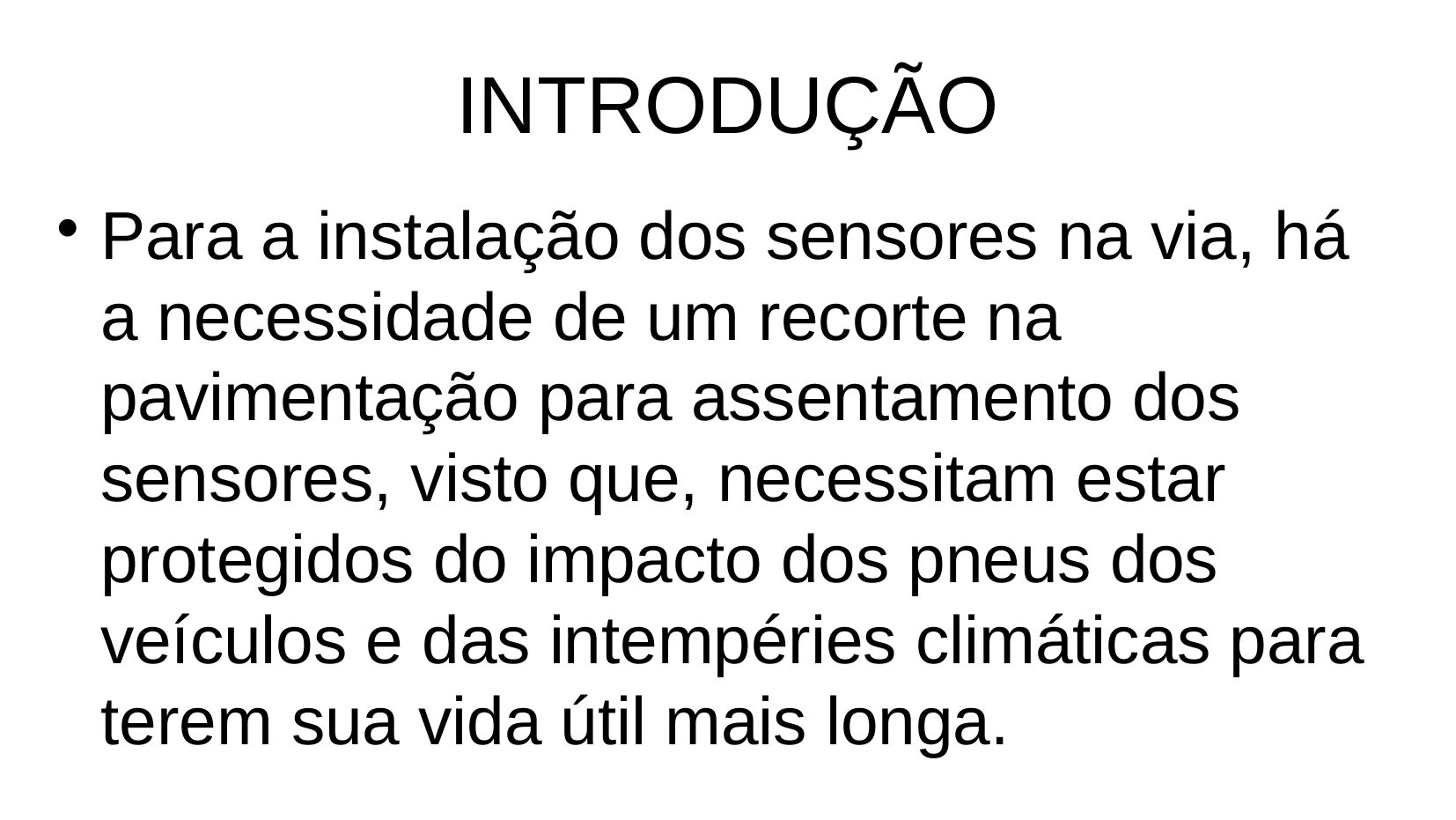

INTRODUÇÃO
Para a instalação dos sensores na via, há a necessidade de um recorte na pavimentação para assentamento dos sensores, visto que, necessitam estar protegidos do impacto dos pneus dos veículos e das intempéries climáticas para terem sua vida útil mais longa.